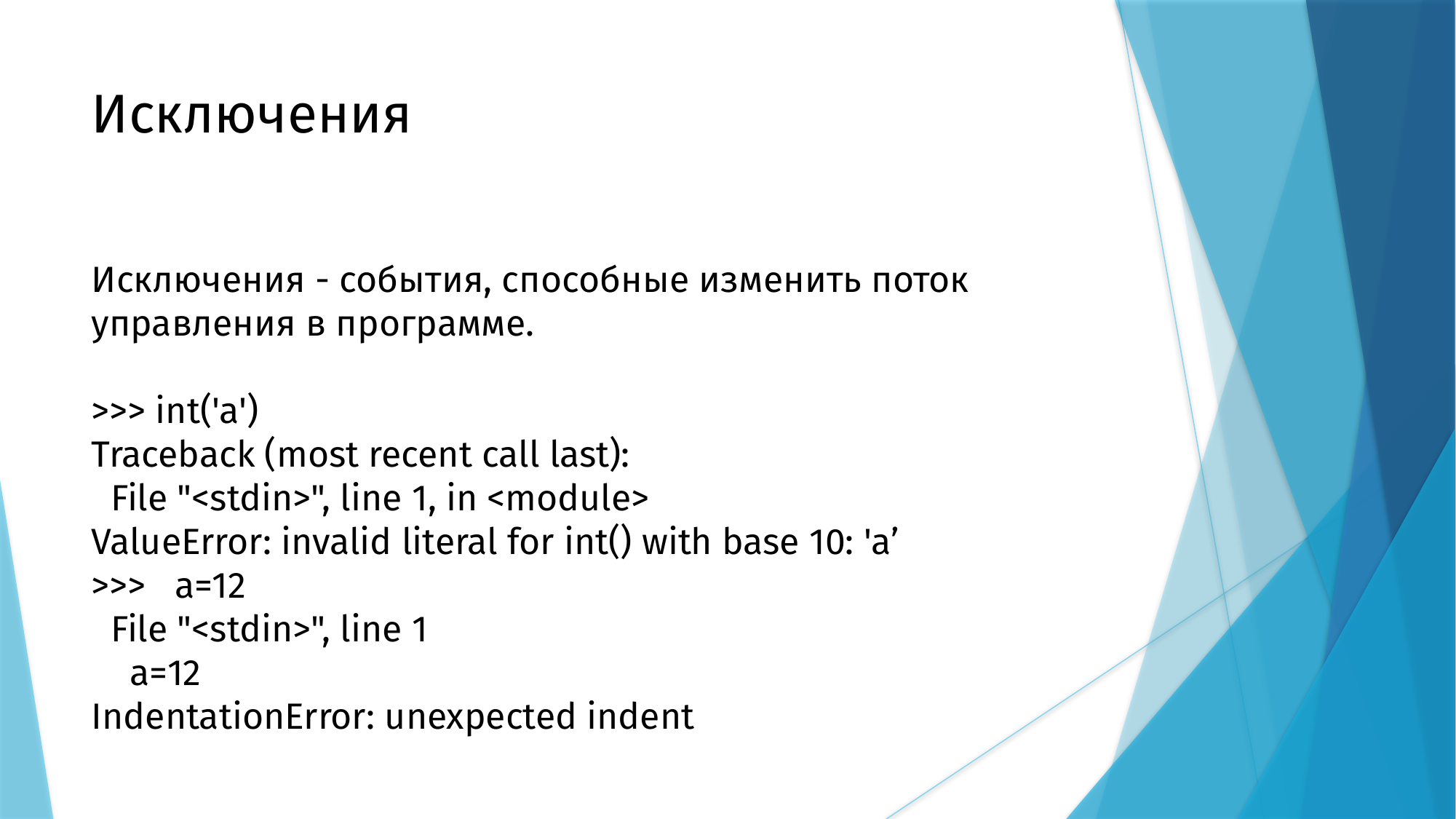

Исключения
Исключения - события, способные изменить поток управления в программе.

>>> int('a')
Traceback (most recent call last):
  File "<stdin>", line 1, in <module>
ValueError: invalid literal for int() with base 10: 'a’
>>>   a=12
  File "<stdin>", line 1
    a=12
IndentationError: unexpected indent